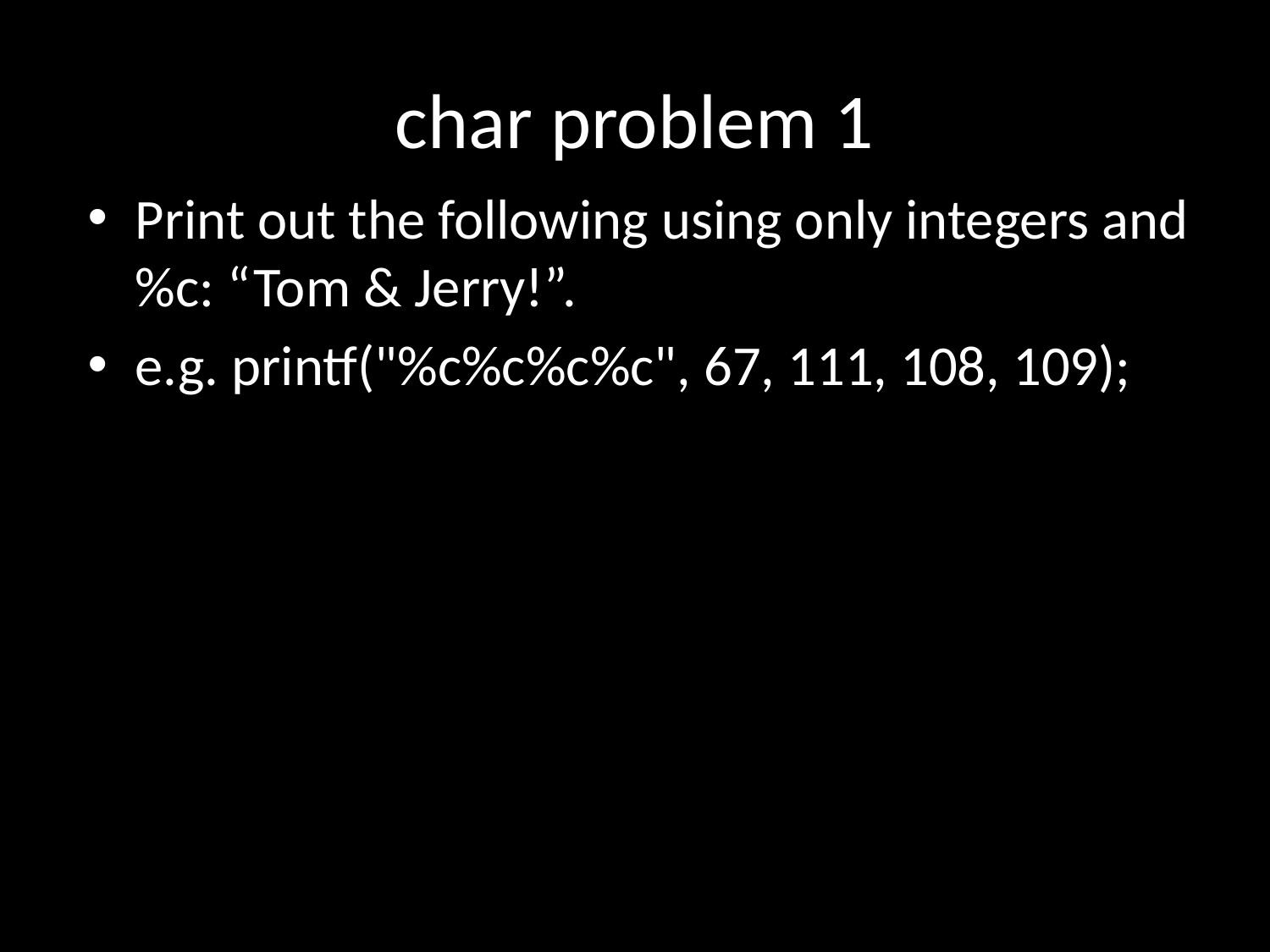

# char problem 1
Print out the following using only integers and %c: “Tom & Jerry!”.
e.g. printf("%c%c%c%c", 67, 111, 108, 109);